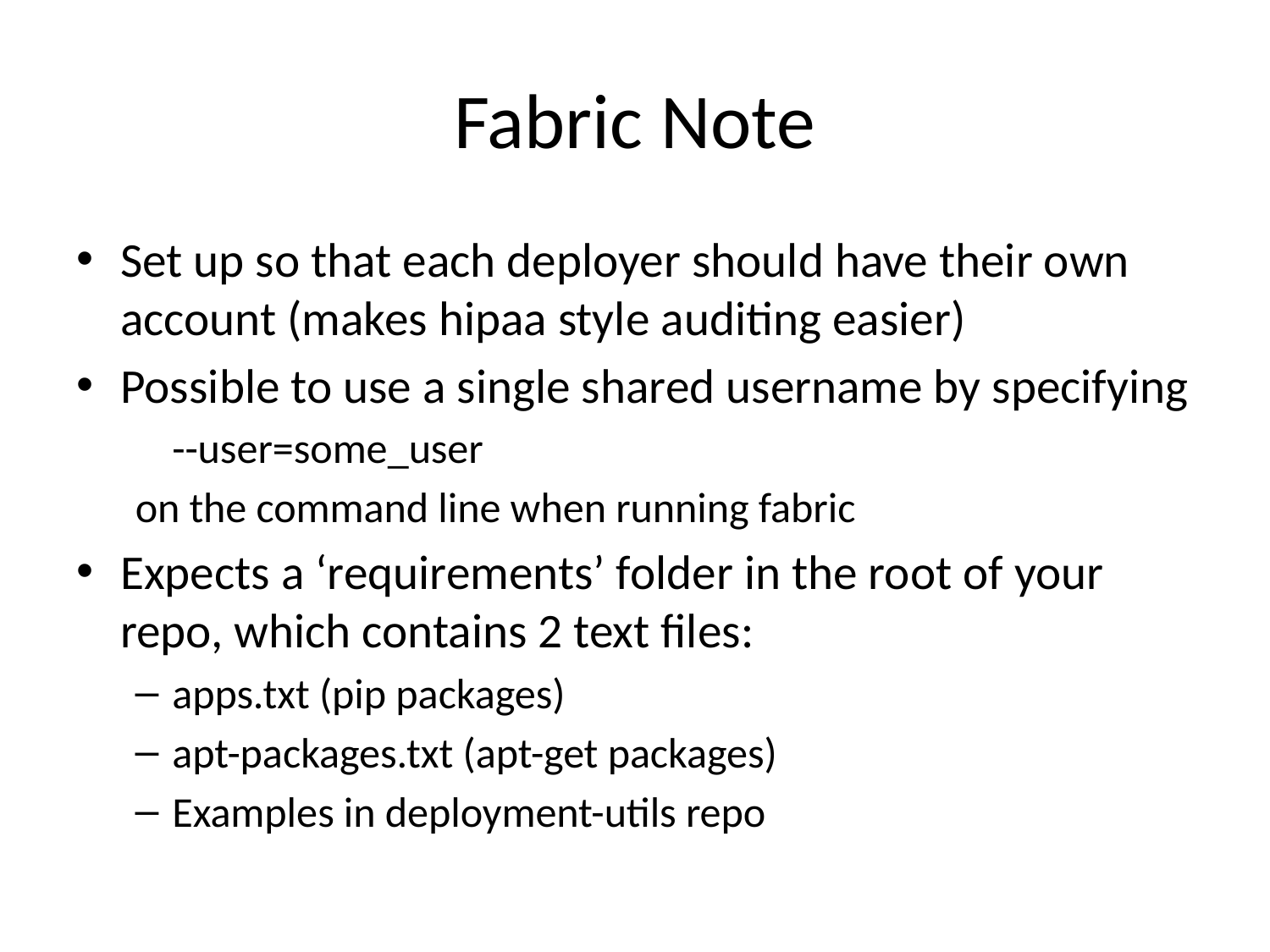

# Fabric Note
Set up so that each deployer should have their own account (makes hipaa style auditing easier)
Possible to use a single shared username by specifying
	--user=some_user
on the command line when running fabric
Expects a ‘requirements’ folder in the root of your repo, which contains 2 text files:
apps.txt (pip packages)
apt-packages.txt (apt-get packages)
Examples in deployment-utils repo